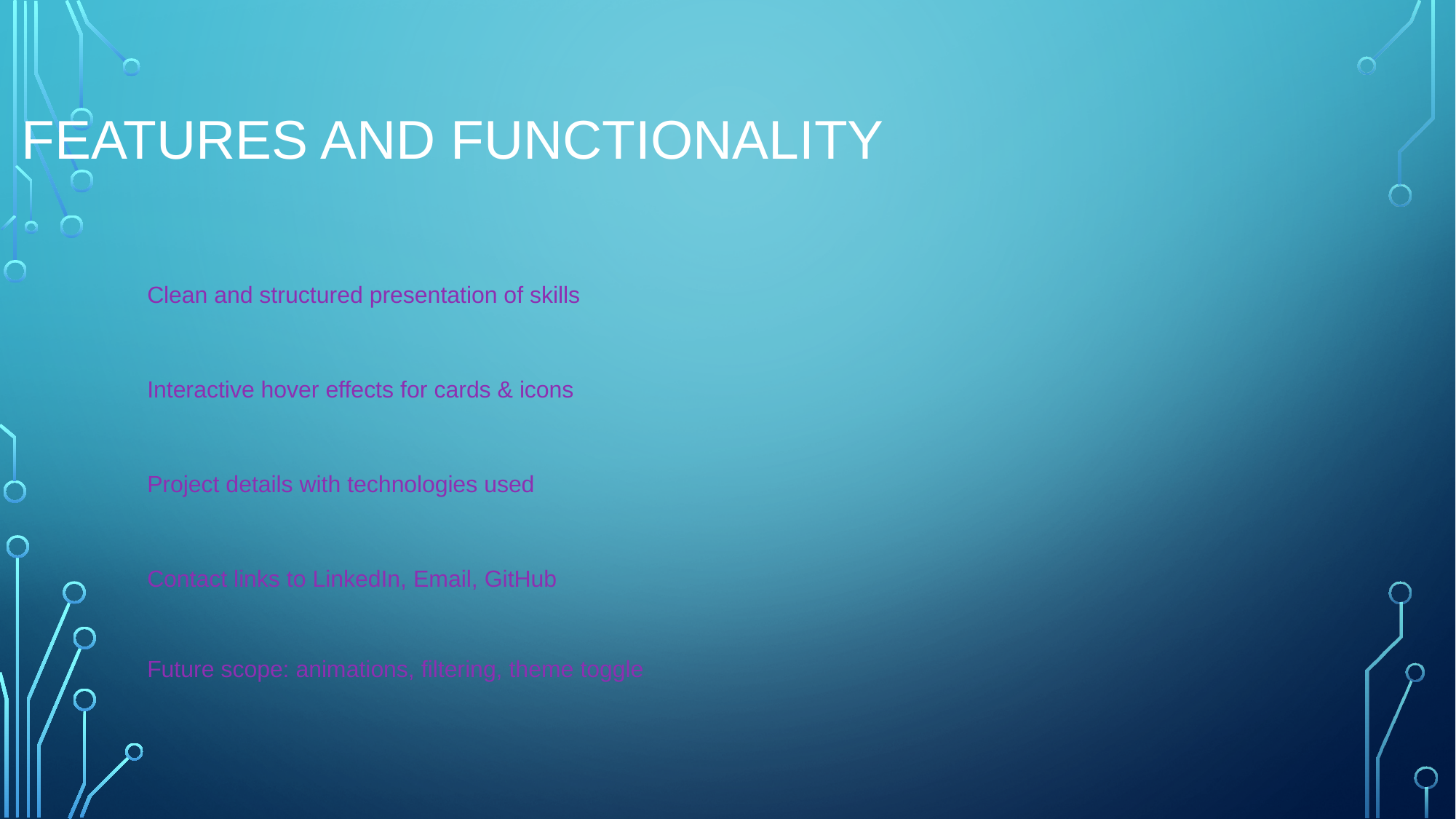

# Features and functionality
Clean and structured presentation of skills

Interactive hover effects for cards & icons

Project details with technologies used

Contact links to LinkedIn, Email, GitHub

Future scope: animations, filtering, theme toggle